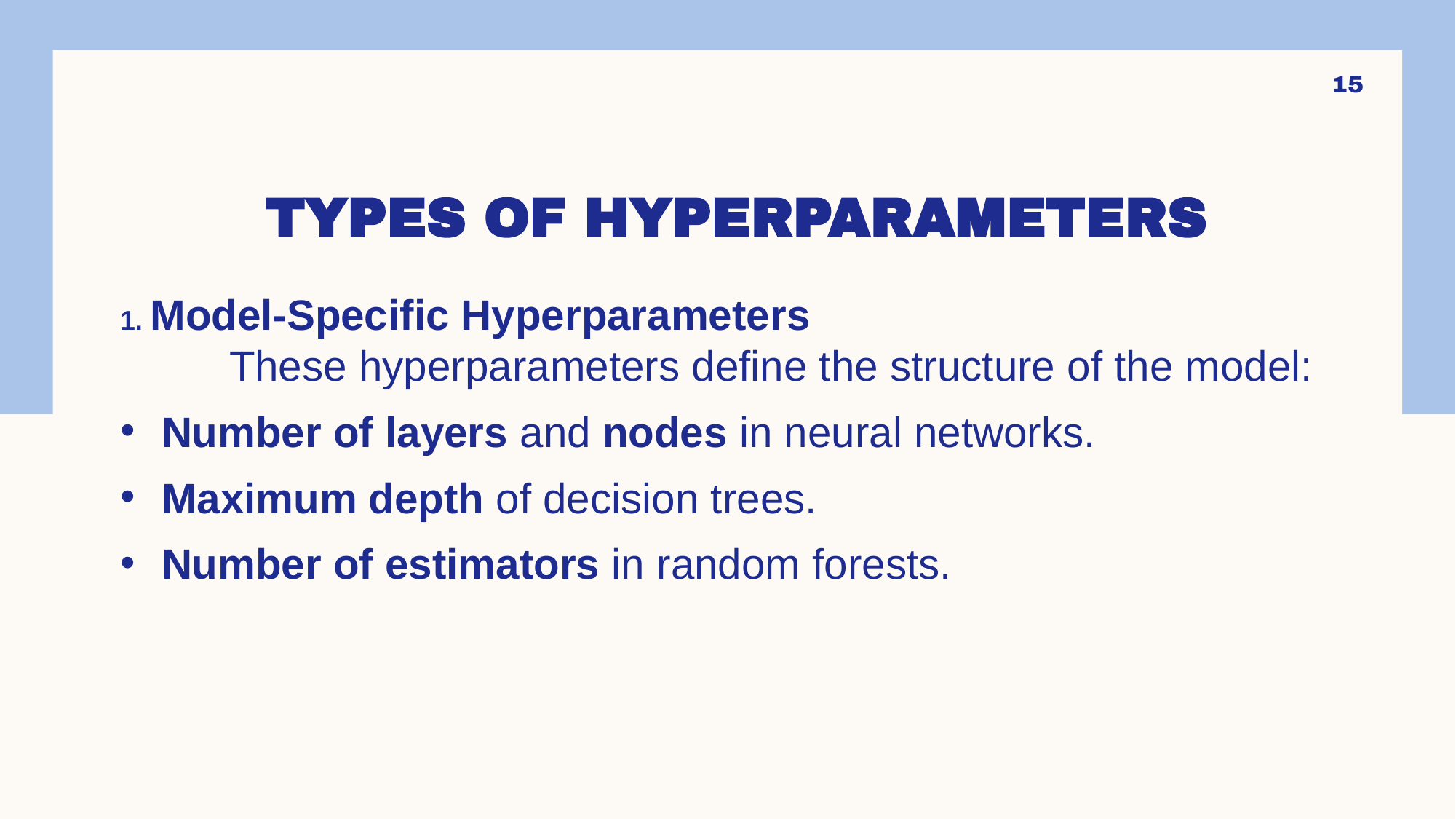

15
# Types of Hyperparameters
1. Model-Specific Hyperparameters
	These hyperparameters define the structure of the model:
Number of layers and nodes in neural networks.
Maximum depth of decision trees.
Number of estimators in random forests.